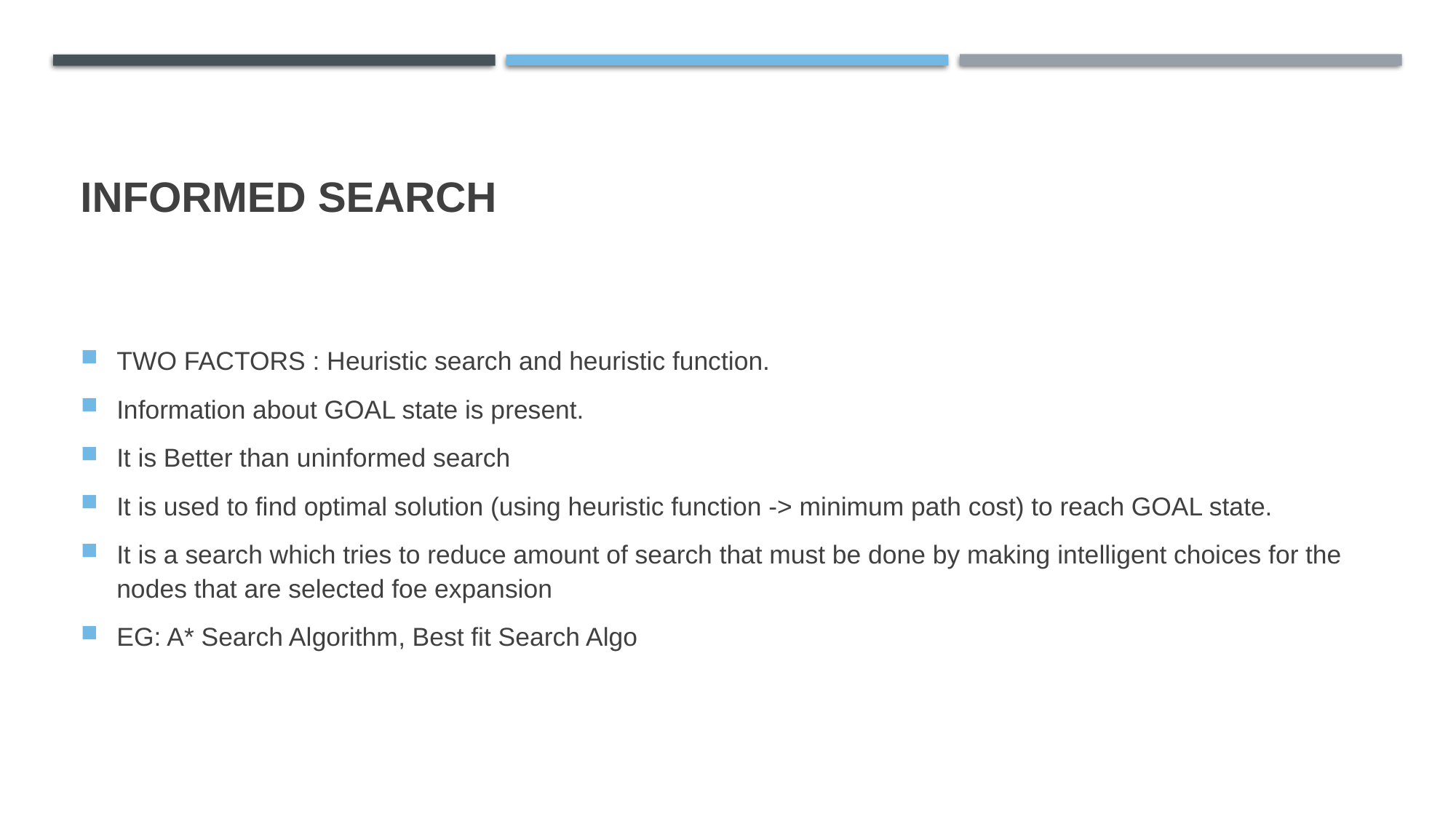

# INFORMED SEARCH
TWO FACTORS : Heuristic search and heuristic function.
Information about GOAL state is present.
It is Better than uninformed search
It is used to find optimal solution (using heuristic function -> minimum path cost) to reach GOAL state.
It is a search which tries to reduce amount of search that must be done by making intelligent choices for the nodes that are selected foe expansion
EG: A* Search Algorithm, Best fit Search Algo